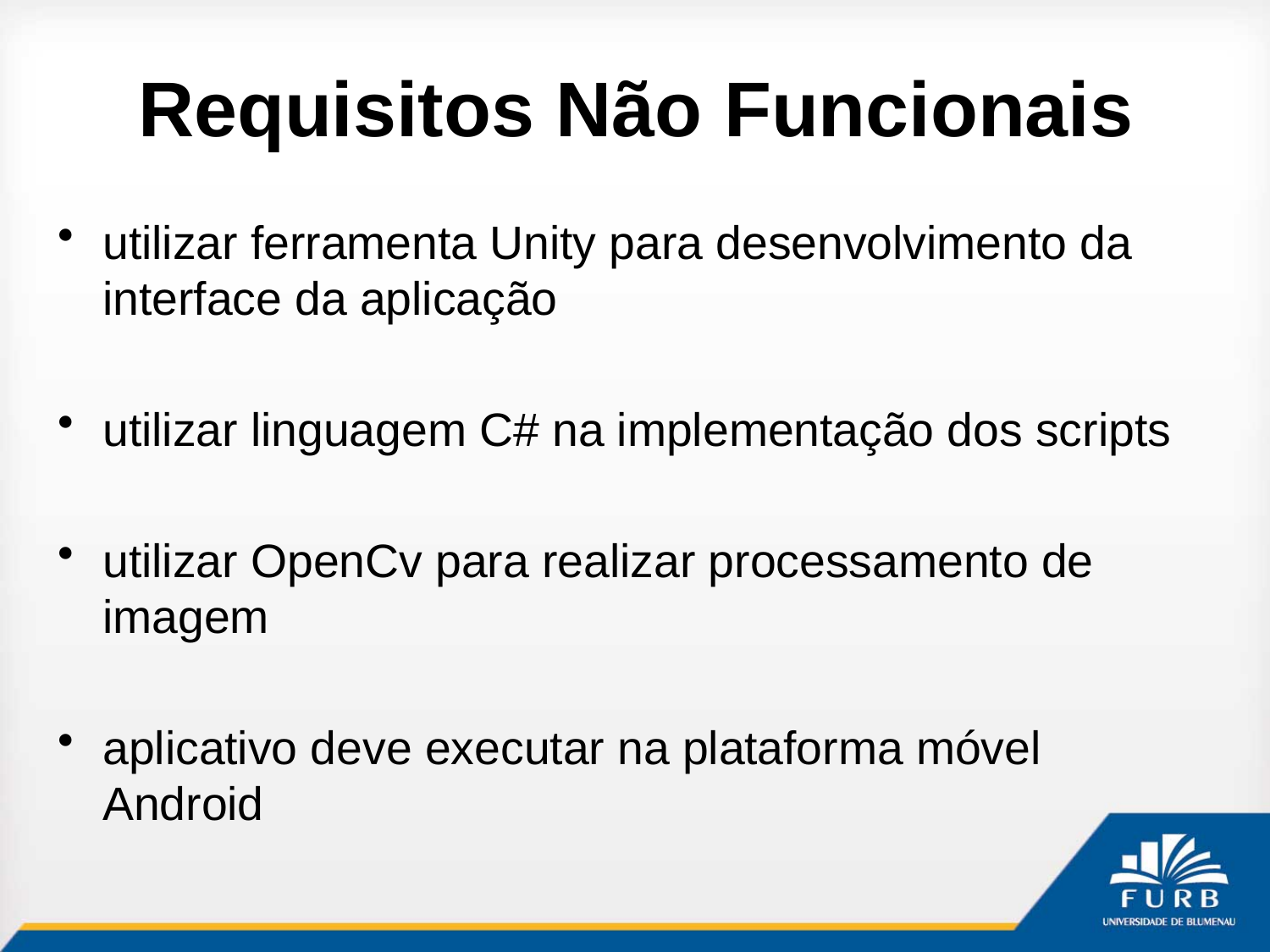

# Requisitos Não Funcionais
utilizar ferramenta Unity para desenvolvimento da interface da aplicação

utilizar linguagem C# na implementação dos scripts

utilizar OpenCv para realizar processamento de imagem

aplicativo deve executar na plataforma móvel Android